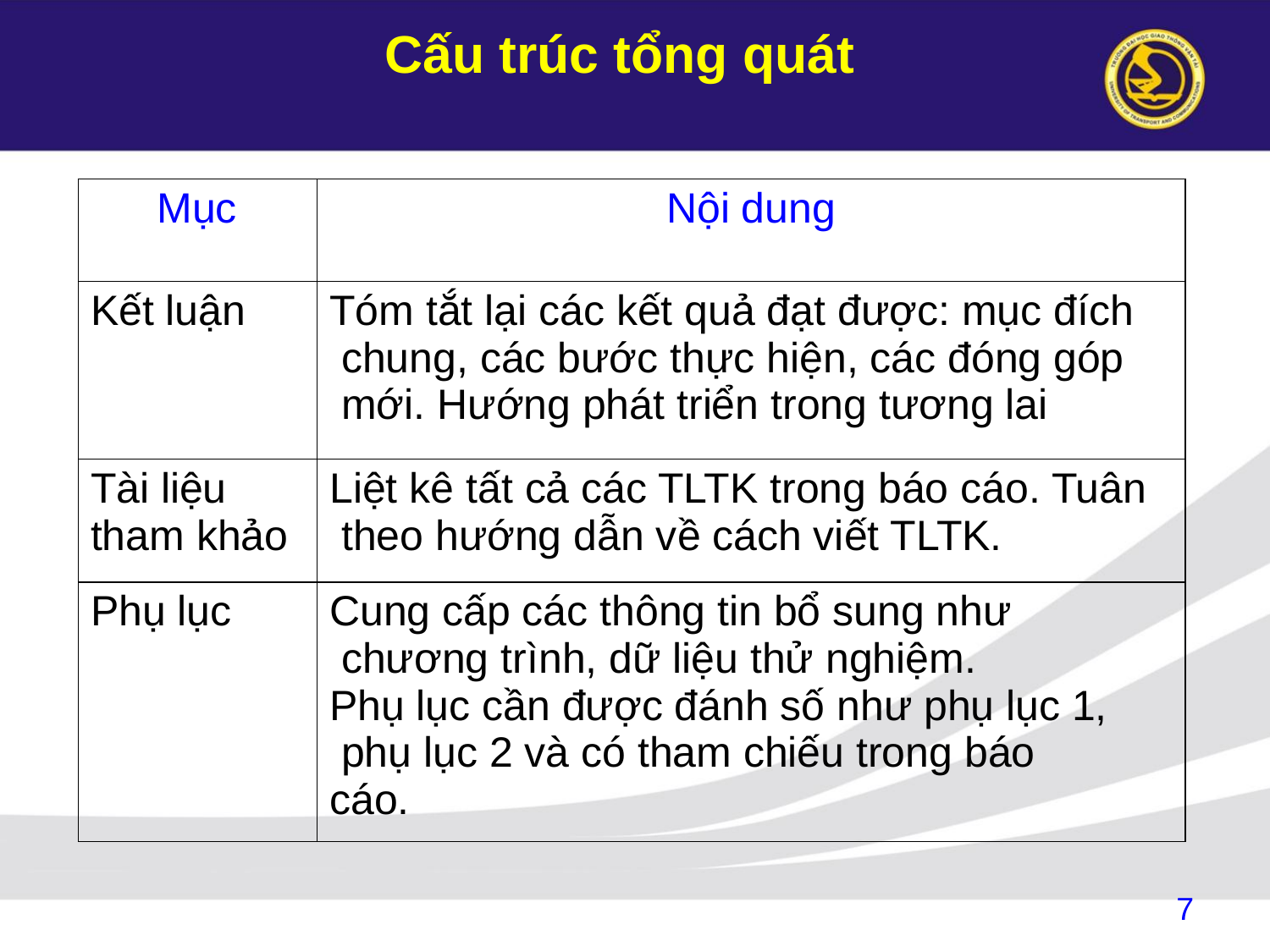

# Cấu trúc tổng quát
| Mục | Nội dung |
| --- | --- |
| Kết luận | Tóm tắt lại các kết quả đạt được: mục đích chung, các bước thực hiện, các đóng góp mới. Hướng phát triển trong tương lai |
| Tài liệu tham khảo | Liệt kê tất cả các TLTK trong báo cáo. Tuân theo hướng dẫn về cách viết TLTK. |
| Phụ lục | Cung cấp các thông tin bổ sung như chương trình, dữ liệu thử nghiệm. Phụ lục cần được đánh số như phụ lục 1, phụ lục 2 và có tham chiếu trong báo cáo. |
7